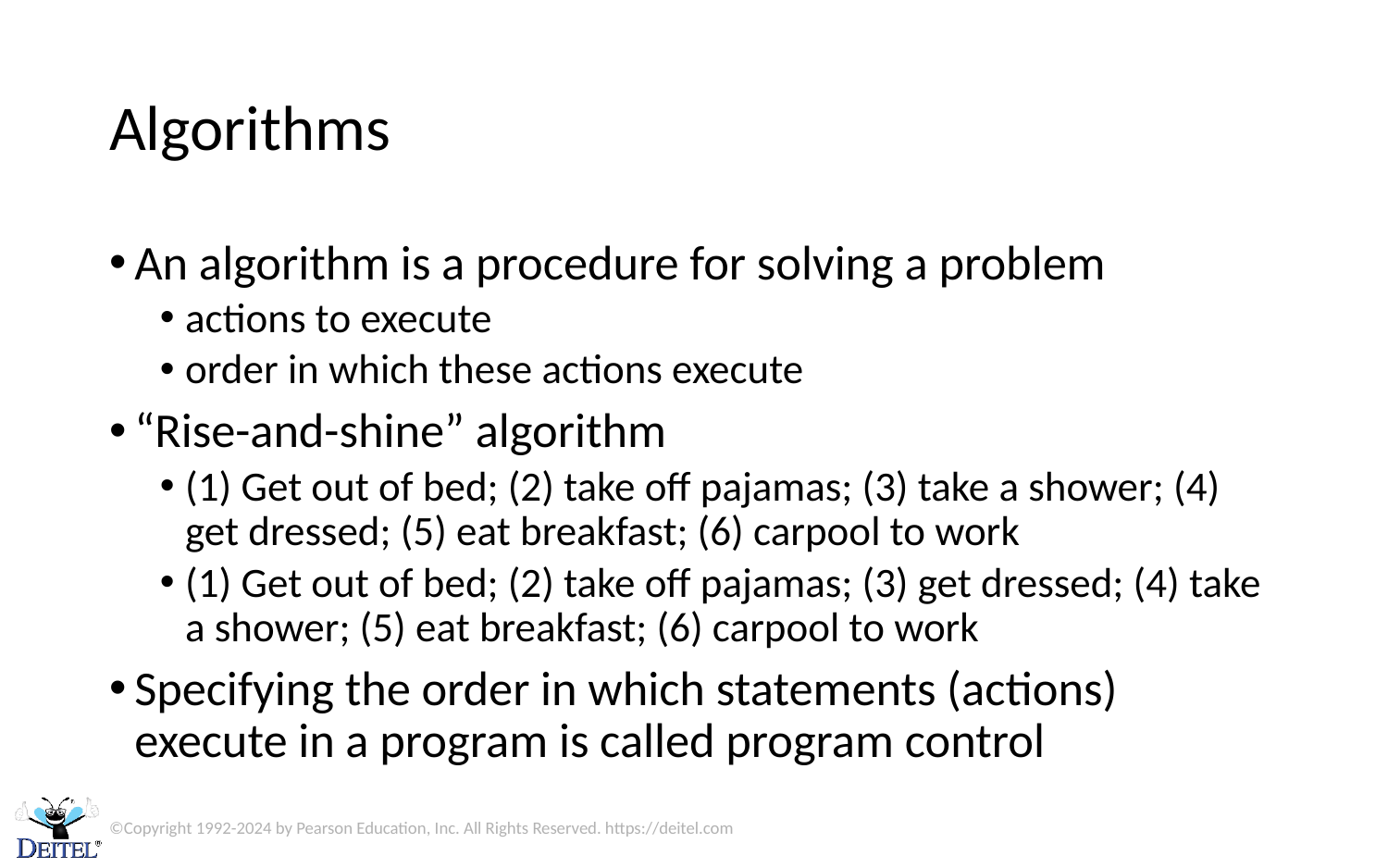

# Algorithms
An algorithm is a procedure for solving a problem
actions to execute
order in which these actions execute
“Rise-and-shine” algorithm
(1) Get out of bed; (2) take off pajamas; (3) take a shower; (4) get dressed; (5) eat breakfast; (6) carpool to work
(1) Get out of bed; (2) take off pajamas; (3) get dressed; (4) take a shower; (5) eat breakfast; (6) carpool to work
Specifying the order in which statements (actions) execute in a program is called program control
©Copyright 1992-2024 by Pearson Education, Inc. All Rights Reserved. https://deitel.com